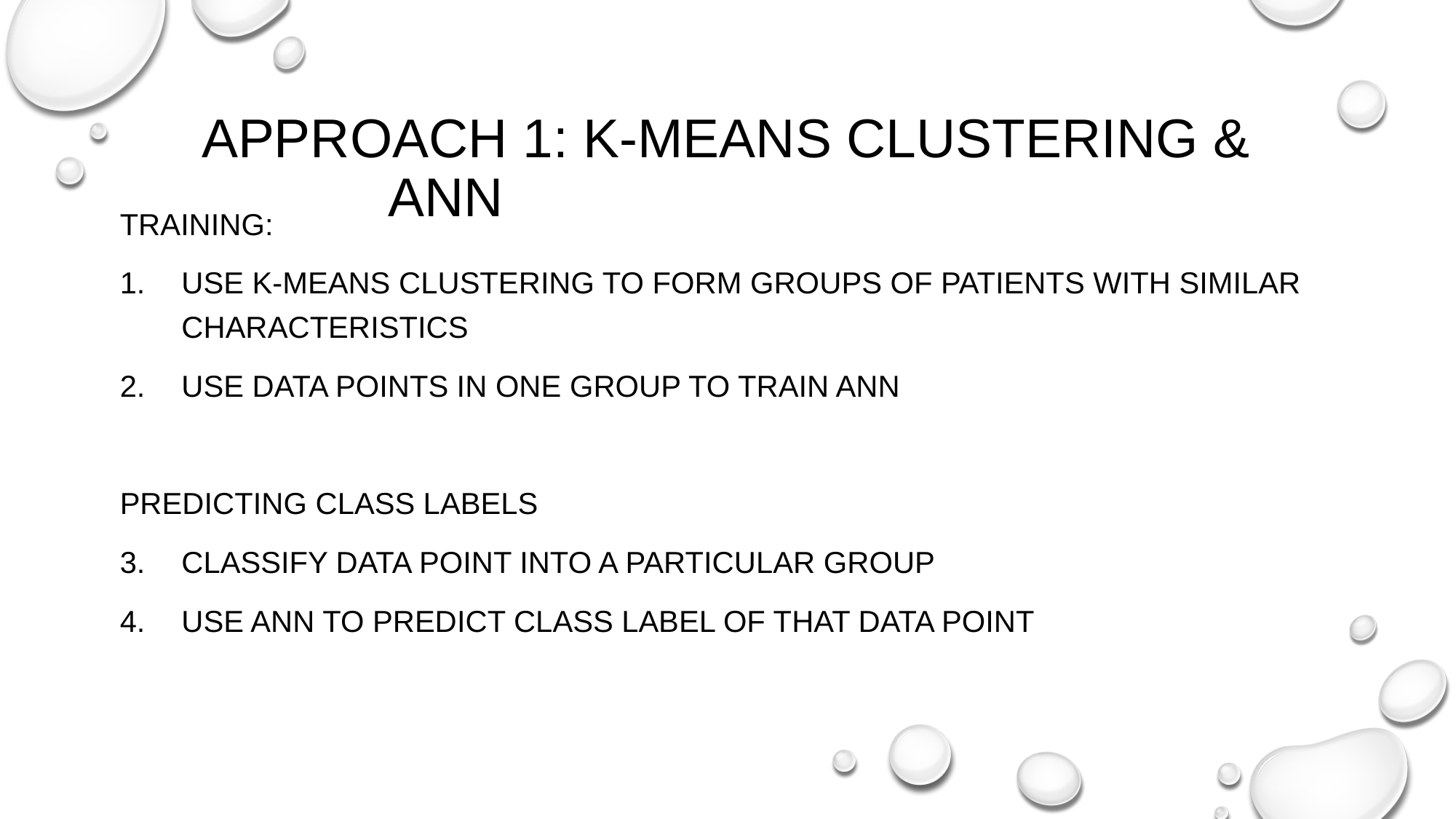

# Approach 1: k-means clustering & ANN: Clustering & ANN
Training:
Use K-means clustering to form groups of patients with similar characteristics
Use data points in one group to train ANN

Predicting class labels
Classify data point into a particular group
Use ANN to predict class label of that data point